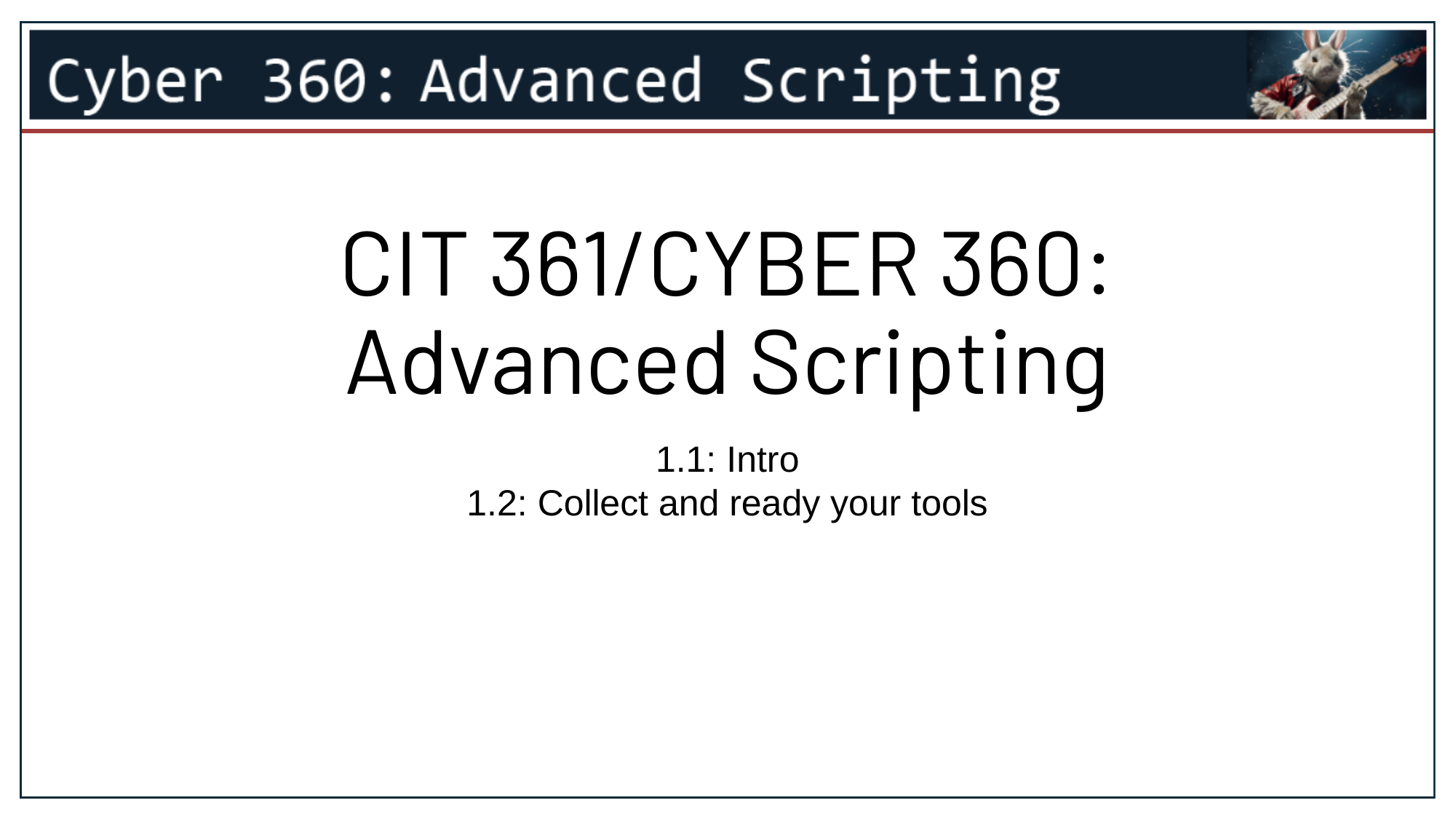

1
# CIT 361/CYBER 360: Advanced Scripting
1.1: Intro
1.2: Collect and ready your tools